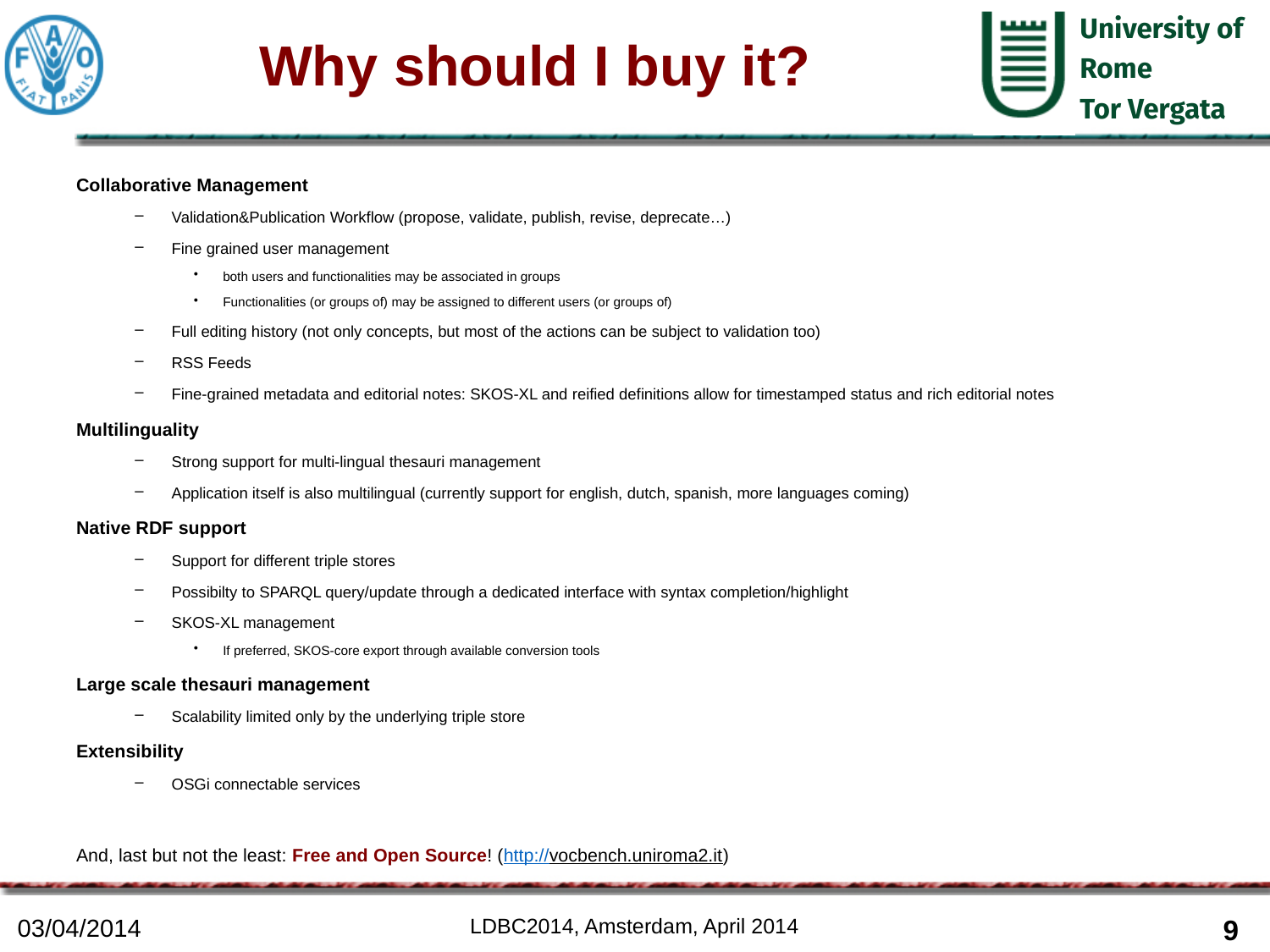

# Why should I buy it?
Collaborative Management
Validation&Publication Workflow (propose, validate, publish, revise, deprecate…)
Fine grained user management
both users and functionalities may be associated in groups
Functionalities (or groups of) may be assigned to different users (or groups of)
Full editing history (not only concepts, but most of the actions can be subject to validation too)
RSS Feeds
Fine-grained metadata and editorial notes: SKOS-XL and reified definitions allow for timestamped status and rich editorial notes
Multilinguality
Strong support for multi-lingual thesauri management
Application itself is also multilingual (currently support for english, dutch, spanish, more languages coming)
Native RDF support
Support for different triple stores
Possibilty to SPARQL query/update through a dedicated interface with syntax completion/highlight
SKOS-XL management
If preferred, SKOS-core export through available conversion tools
Large scale thesauri management
Scalability limited only by the underlying triple store
Extensibility
OSGi connectable services

And, last but not the least: Free and Open Source! (http://vocbench.uniroma2.it)

LDBC2014, Amsterdam, April 2014
03/04/2014
9